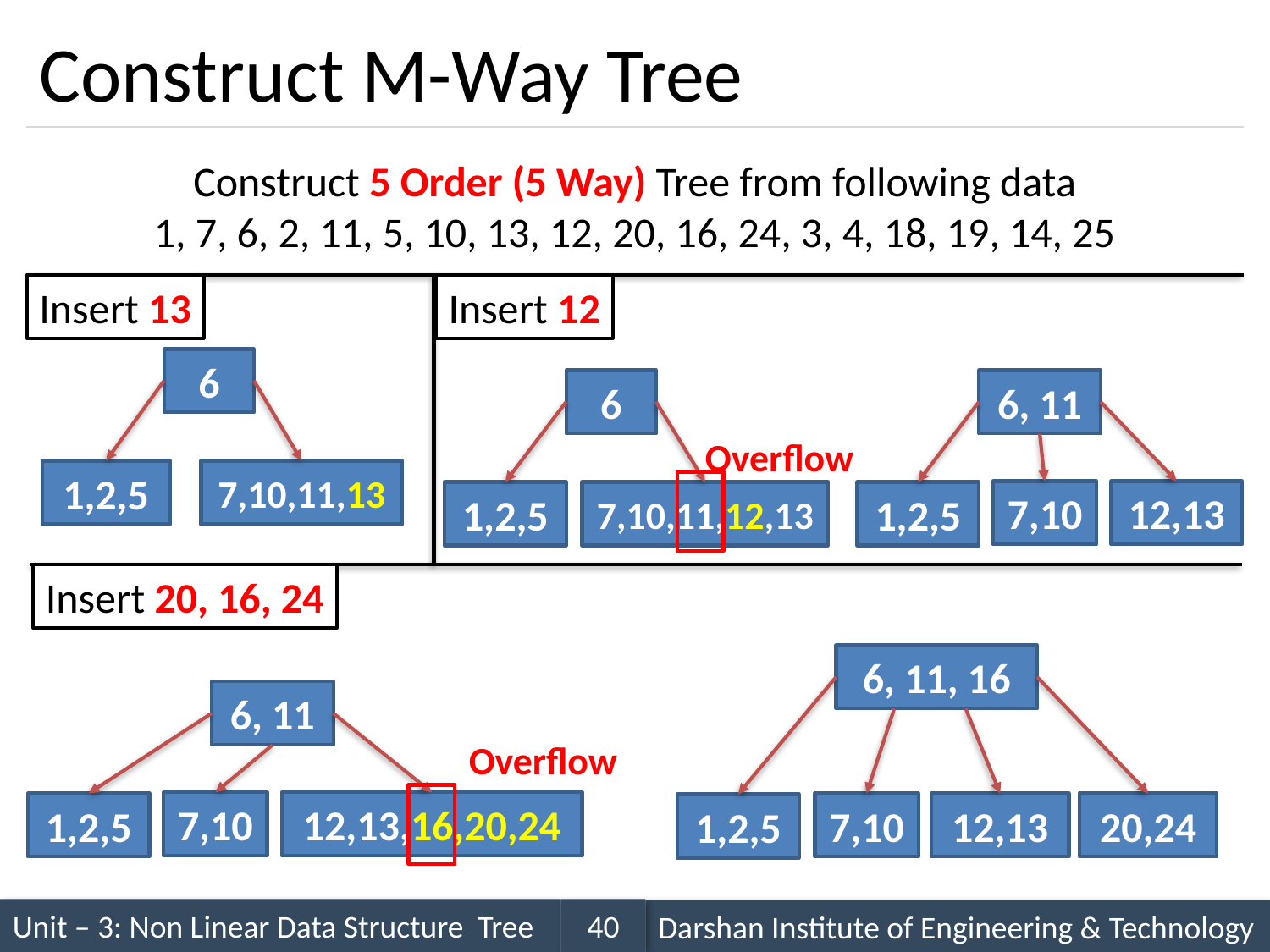

# Construct M-Way Tree
Construct 5 Order (5 Way) Tree from following data
1, 7, 6, 2, 11, 5, 10, 13, 12, 20, 16, 24, 3, 4, 18, 19, 14, 25
Insert 13
Insert 12
6
6
6, 11
Overflow
1,2,5
7,10,11,13

7,10
12,13
1,2,5
7,10,11,12,13
1,2,5
Insert 20, 16, 24
6, 11, 16
6, 11
Overflow

7,10
12,13,16,20,24
1,2,5
7,10
12,13
20,24
1,2,5